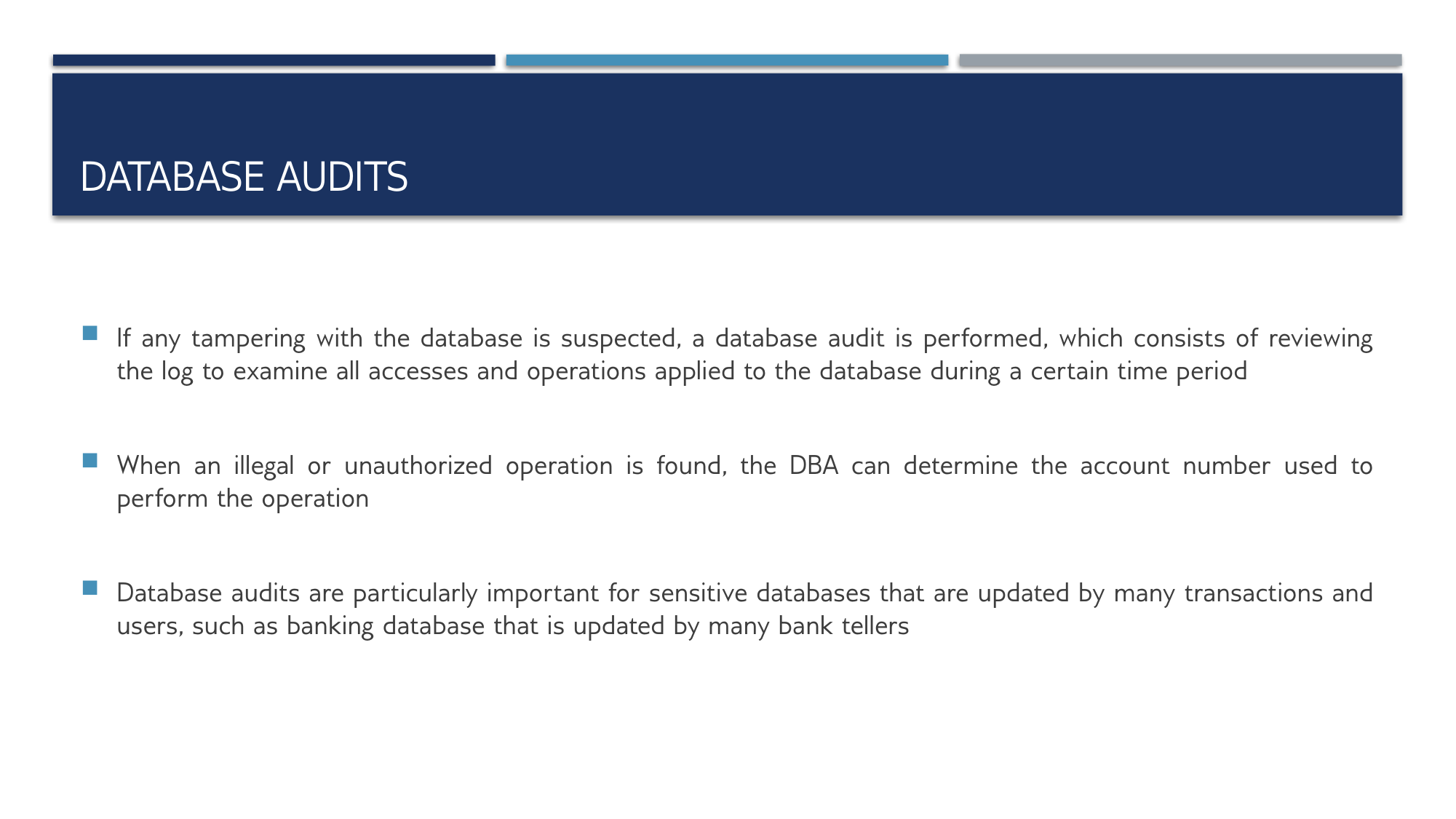

# Database audits
If any tampering with the database is suspected, a database audit is performed, which consists of reviewing the log to examine all accesses and operations applied to the database during a certain time period

When an illegal or unauthorized operation is found, the DBA can determine the account number used to perform the operation

Database audits are particularly important for sensitive databases that are updated by many transactions and users, such as banking database that is updated by many bank tellers